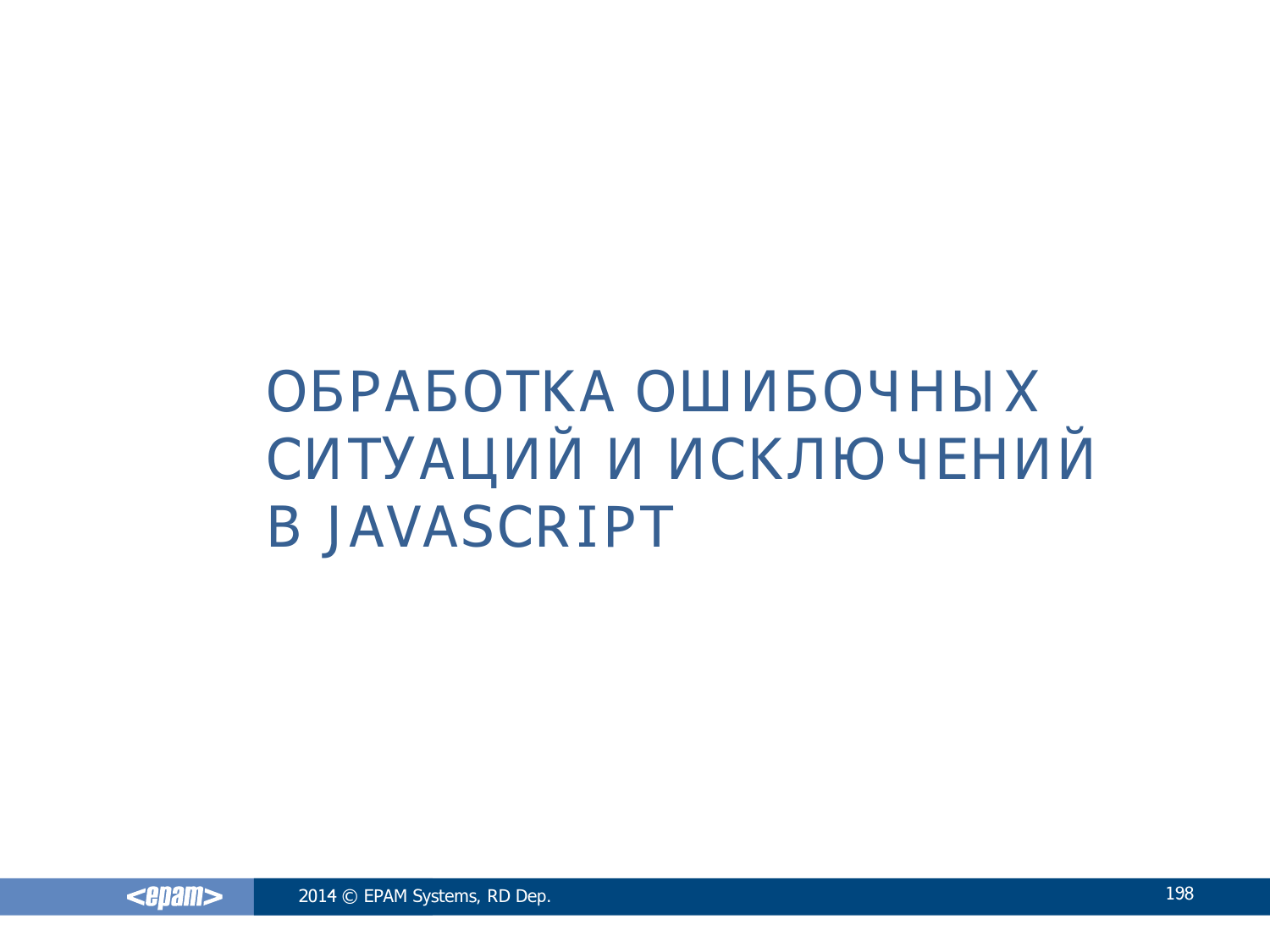

# Обработка ошибочных ситуаций и исключений в JavaScript
198
2014 © EPAM Systems, RD Dep.